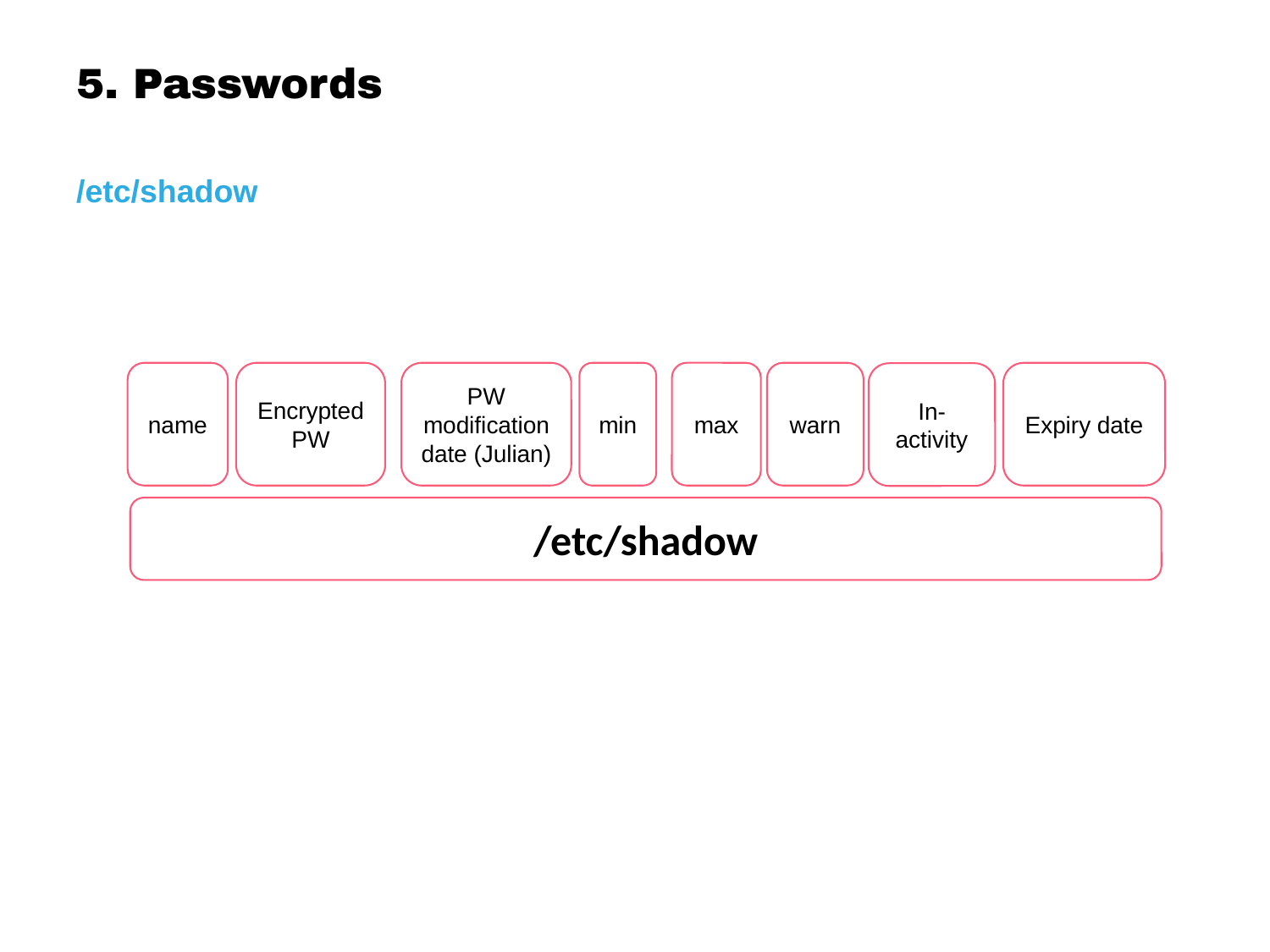

# 5. Passwords
/etc/shadow
name
Encrypted
PW
PW modification date (Julian)
min
max
warn
Expiry date
In-activity
/etc/shadow